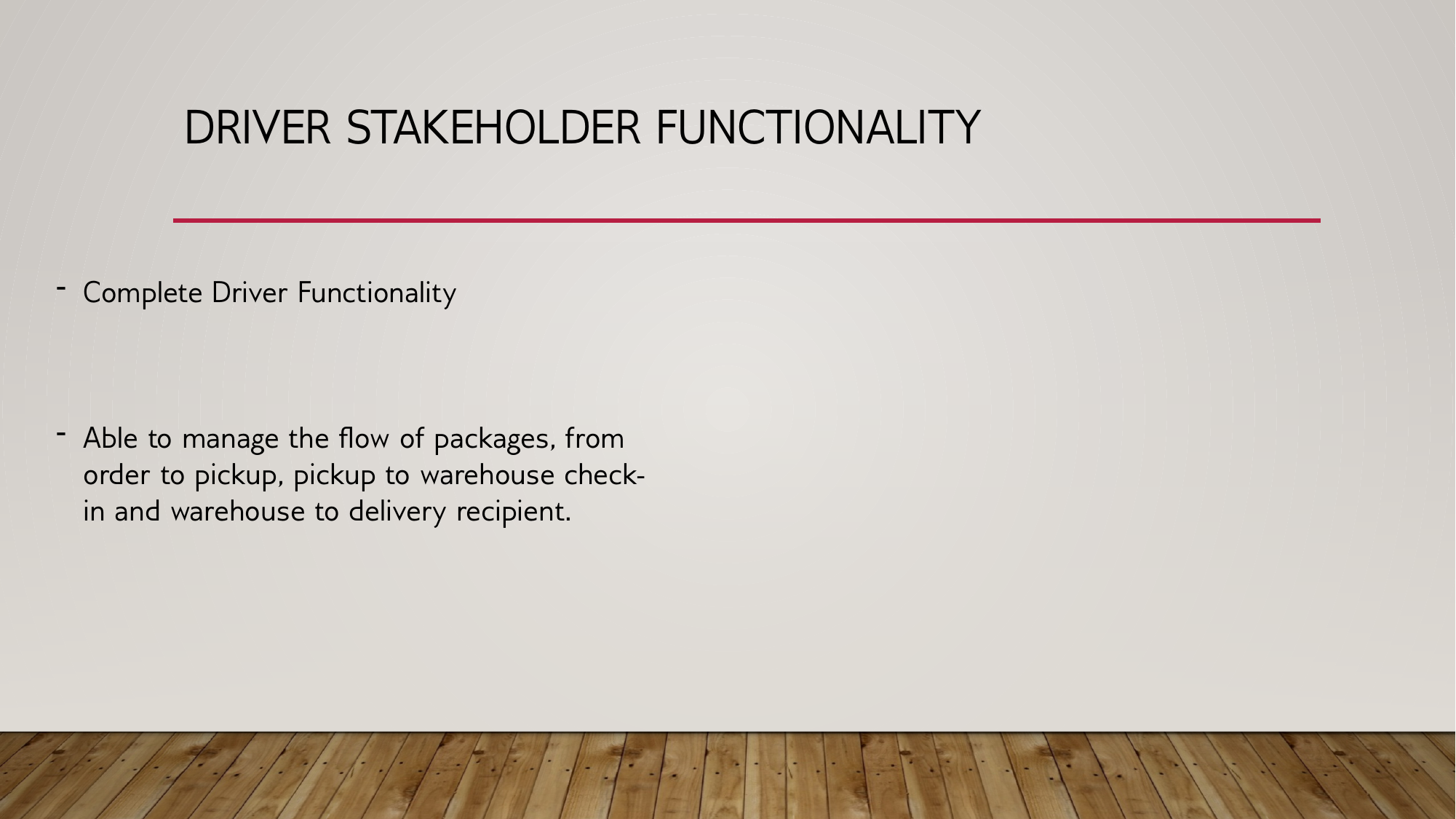

# Driver Stakeholder Functionality
Complete Driver Functionality

Able to manage the flow of packages, from order to pickup, pickup to warehouse check-in and warehouse to delivery recipient.